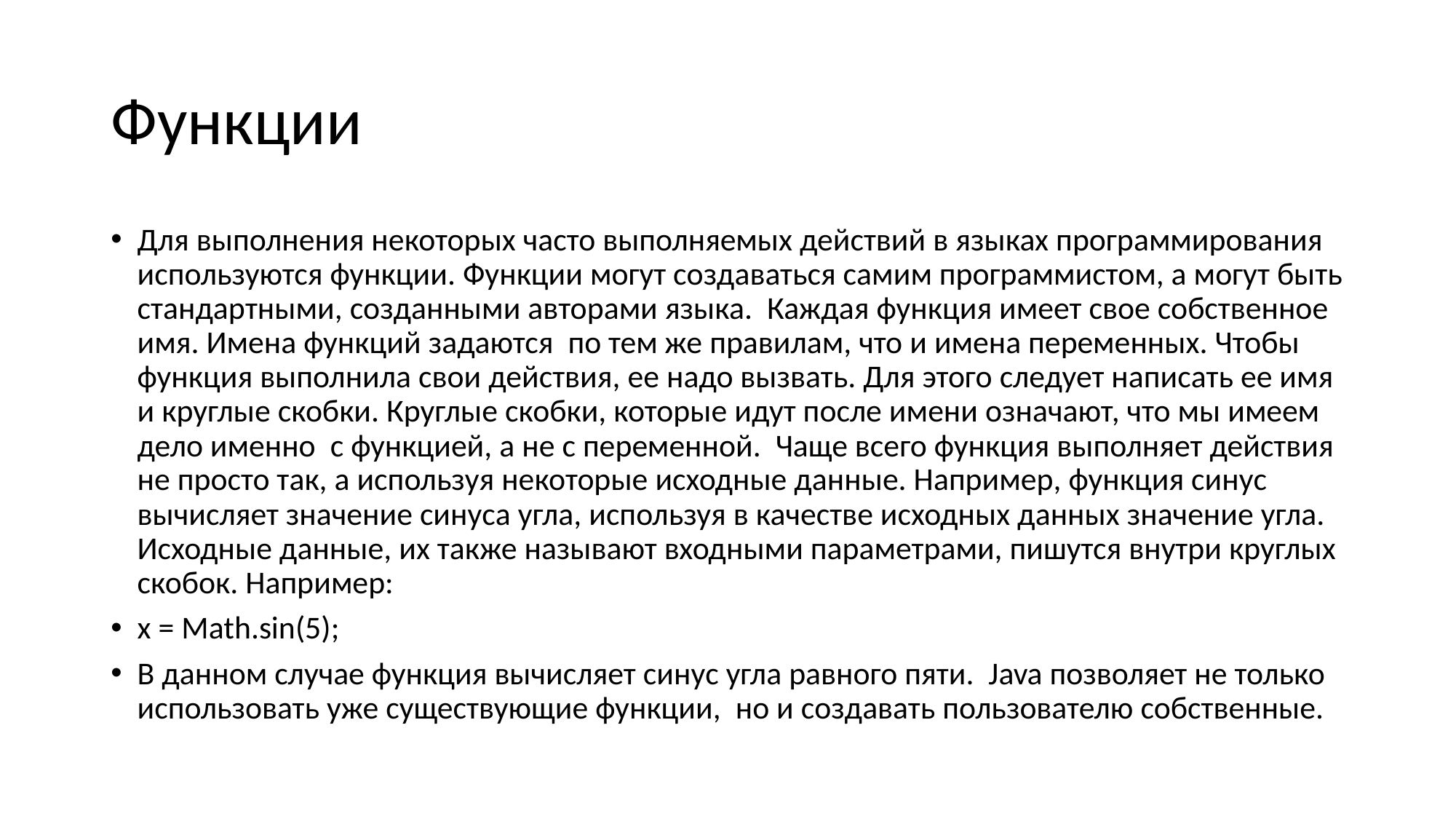

# Функции
Для выполнения некоторых часто выполняемых действий в языках программирования используются функции. Функции могут создаваться самим программистом, а могут быть стандартными, созданными авторами языка.  Каждая функция имеет свое собственное имя. Имена функций задаются  по тем же правилам, что и имена переменных. Чтобы функция выполнила свои действия, ее надо вызвать. Для этого следует написать ее имя и круглые скобки. Круглые скобки, которые идут после имени означают, что мы имеем дело именно  с функцией, а не с переменной.  Чаще всего функция выполняет действия не просто так, а используя некоторые исходные данные. Например, функция синус вычисляет значение синуса угла, используя в качестве исходных данных значение угла. Исходные данные, их также называют входными параметрами, пишутся внутри круглых скобок. Например:
x = Math.sin(5);
В данном случае функция вычисляет синус угла равного пяти.  Java позволяет не только использовать уже существующие функции,  но и создавать пользователю собственные.